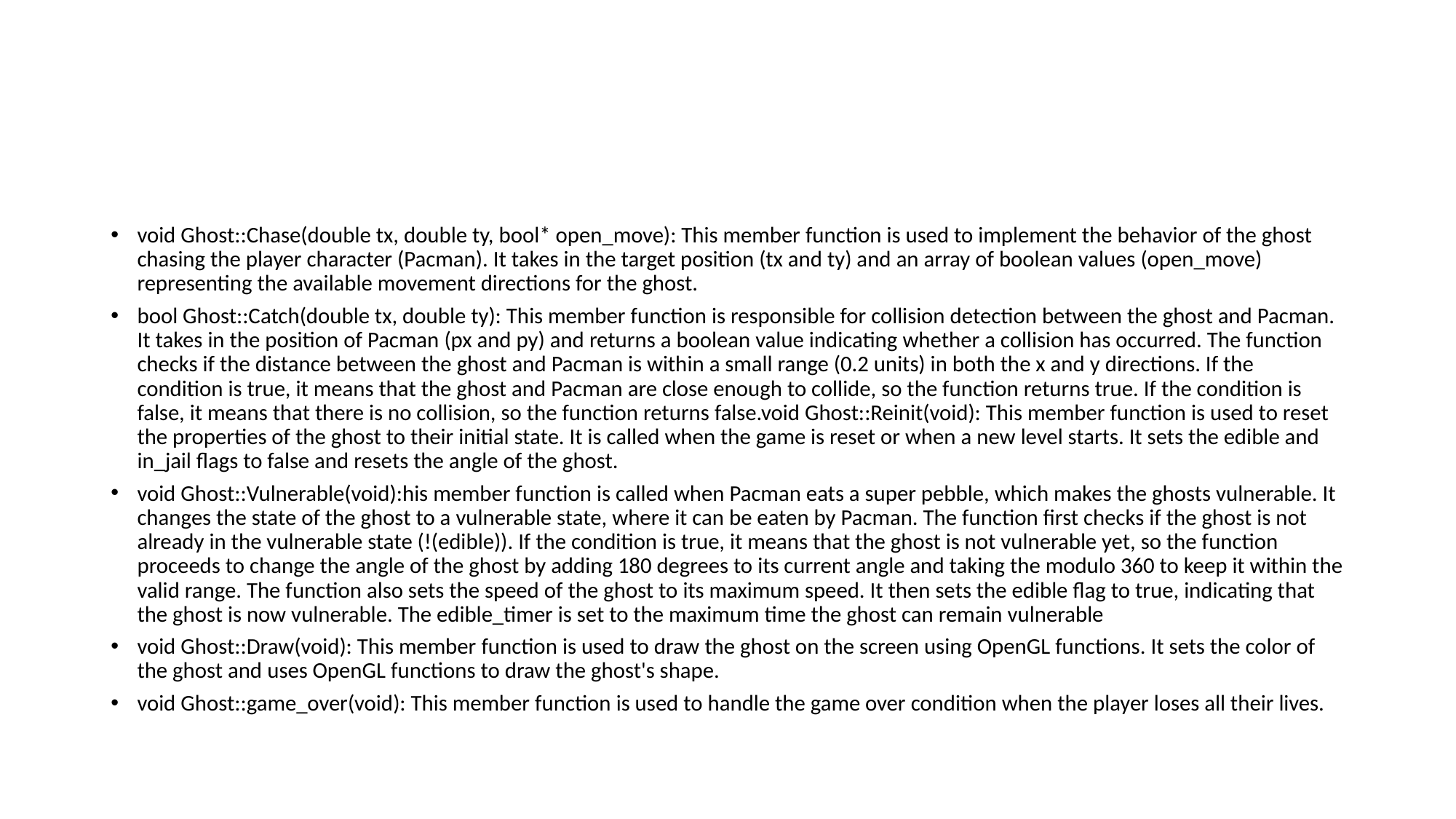

#
void Ghost::Chase(double tx, double ty, bool* open_move): This member function is used to implement the behavior of the ghost chasing the player character (Pacman). It takes in the target position (tx and ty) and an array of boolean values (open_move) representing the available movement directions for the ghost.
bool Ghost::Catch(double tx, double ty): This member function is responsible for collision detection between the ghost and Pacman. It takes in the position of Pacman (px and py) and returns a boolean value indicating whether a collision has occurred. The function checks if the distance between the ghost and Pacman is within a small range (0.2 units) in both the x and y directions. If the condition is true, it means that the ghost and Pacman are close enough to collide, so the function returns true. If the condition is false, it means that there is no collision, so the function returns false.void Ghost::Reinit(void): This member function is used to reset the properties of the ghost to their initial state. It is called when the game is reset or when a new level starts. It sets the edible and in_jail flags to false and resets the angle of the ghost.
void Ghost::Vulnerable(void):his member function is called when Pacman eats a super pebble, which makes the ghosts vulnerable. It changes the state of the ghost to a vulnerable state, where it can be eaten by Pacman. The function first checks if the ghost is not already in the vulnerable state (!(edible)). If the condition is true, it means that the ghost is not vulnerable yet, so the function proceeds to change the angle of the ghost by adding 180 degrees to its current angle and taking the modulo 360 to keep it within the valid range. The function also sets the speed of the ghost to its maximum speed. It then sets the edible flag to true, indicating that the ghost is now vulnerable. The edible_timer is set to the maximum time the ghost can remain vulnerable
void Ghost::Draw(void): This member function is used to draw the ghost on the screen using OpenGL functions. It sets the color of the ghost and uses OpenGL functions to draw the ghost's shape.
void Ghost::game_over(void): This member function is used to handle the game over condition when the player loses all their lives.